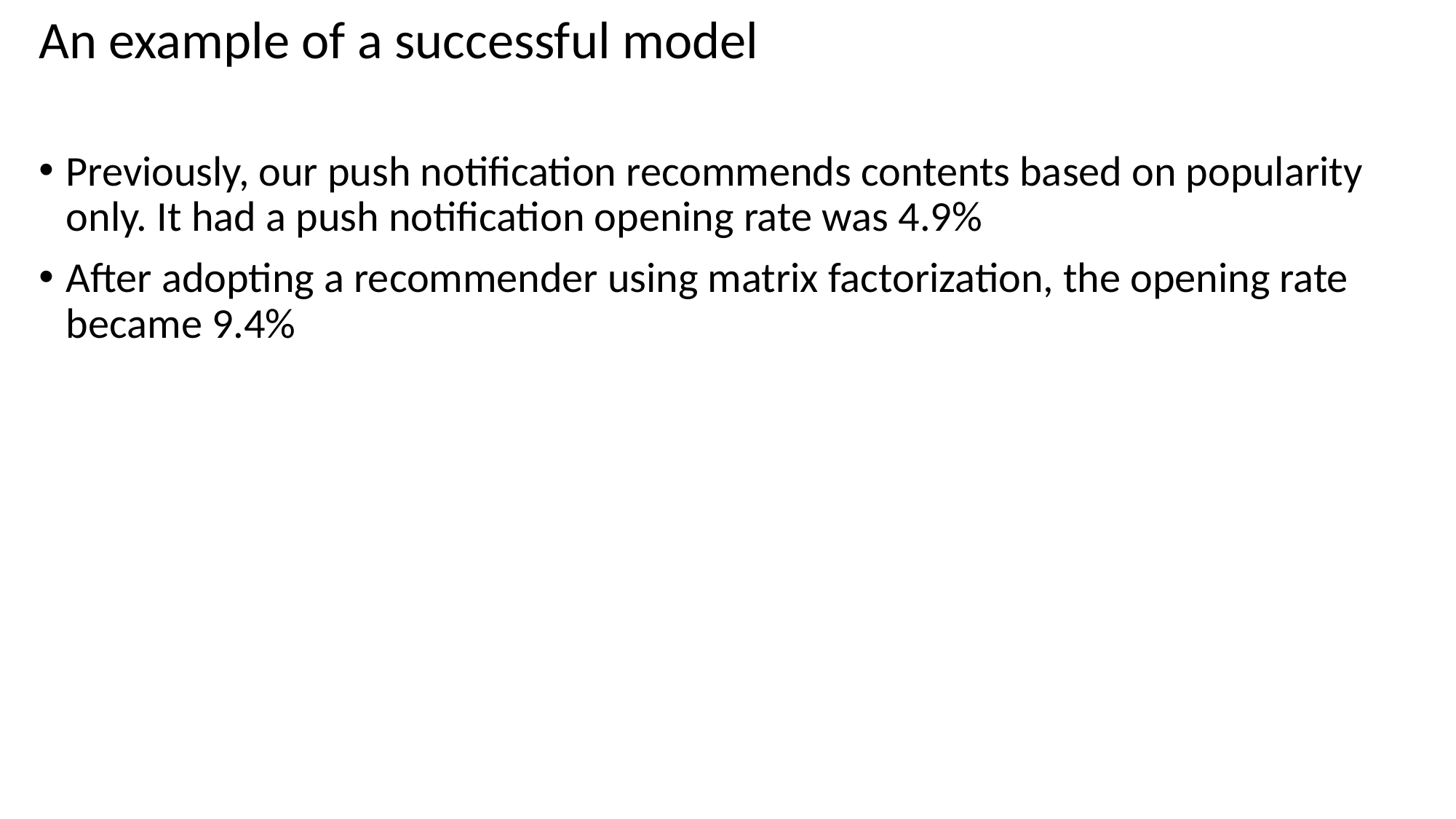

# An example of a successful model
Previously, our push notification recommends contents based on popularity only. It had a push notification opening rate was 4.9%
After adopting a recommender using matrix factorization, the opening rate became 9.4%